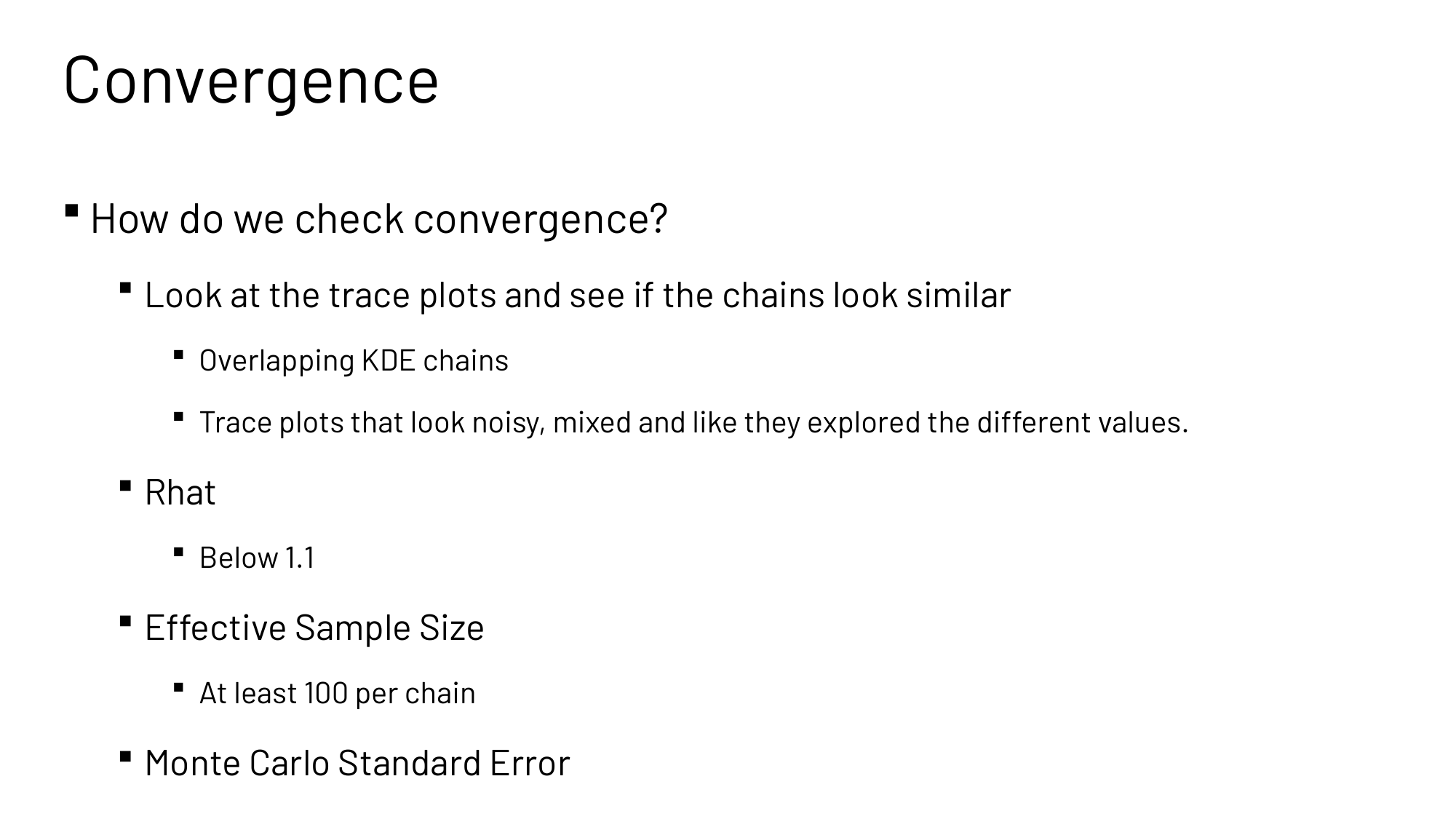

# Convergence
How do we check convergence?
Look at the trace plots and see if the chains look similar
Overlapping KDE chains
Trace plots that look noisy, mixed and like they explored the different values.
Rhat
Below 1.1
Effective Sample Size
At least 100 per chain
Monte Carlo Standard Error